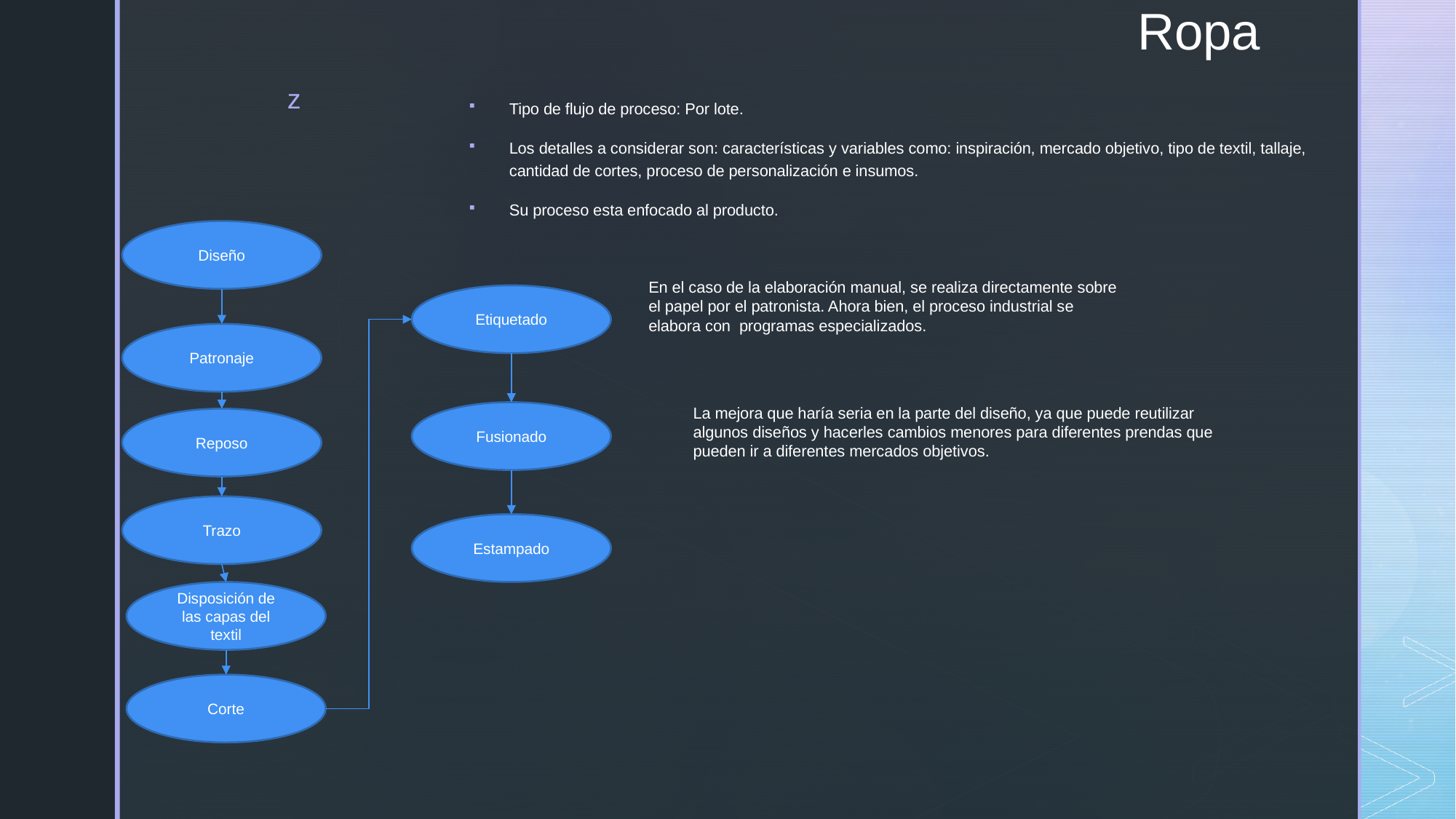

# Ropa
Tipo de flujo de proceso: Por lote.
Los detalles a considerar son: características y variables como: inspiración, mercado objetivo, tipo de textil, tallaje, cantidad de cortes, proceso de personalización e insumos.
Su proceso esta enfocado al producto.

Diseño
En el caso de la elaboración manual, se realiza directamente sobre el papel por el patronista. Ahora bien, el proceso industrial se elabora con  programas especializados.
Etiquetado
Patronaje
La mejora que haría seria en la parte del diseño, ya que puede reutilizar algunos diseños y hacerles cambios menores para diferentes prendas que pueden ir a diferentes mercados objetivos.
Fusionado
Reposo
Trazo
Estampado
Disposición de las capas del textil
Corte